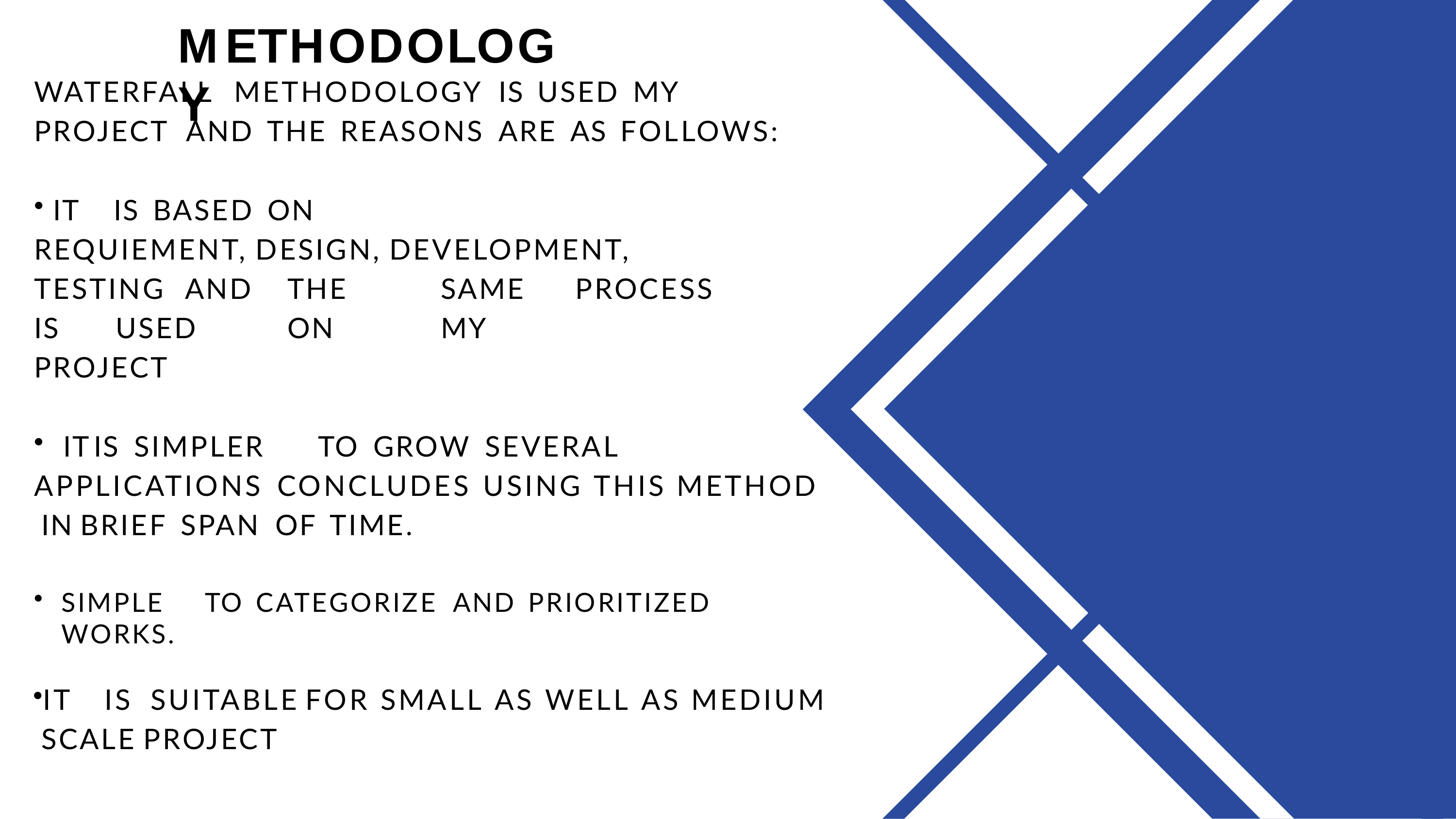

# METHODOLOGY
WATERFALL	METHODOLOGY	IS	USED	MY
PROJECT	AND	THE	REASONS	ARE	AS	FOLLOWS:

IT	IS	BASED	ON
REQUIEMENT, DESIGN, DEVELOPMENT, TESTING  AND	THE	SAME	PROCESS	IS	USED	ON	MY
PROJECT

IT	IS	SIMPLER	TO	GROW	SEVERAL
APPLICATIONS		CONCLUDES	USING	THIS	METHOD  IN	BRIEF	SPAN	OF	TIME.

SIMPLE	TO	CATEGORIZE	AND	PRIORITIZED	WORKS.
IT	IS	 SUITABLE	FOR	SMALL	AS	WELL	AS	MEDIUM  SCALE	PROJECT